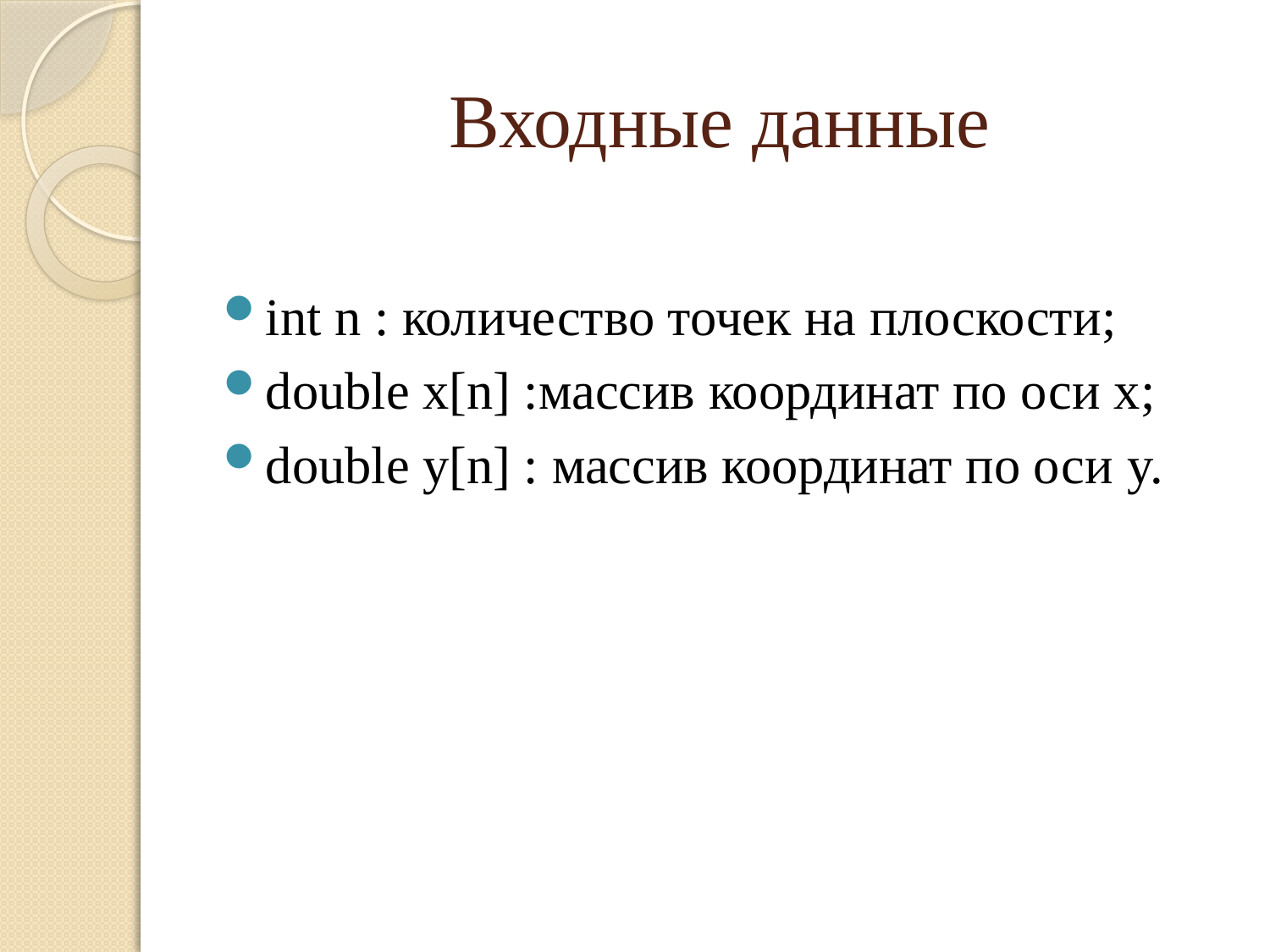

# Входные данные
int n : количество точек на плоскости;
double x[n] :массив координат по оси x;
double y[n] : массив координат по оси y.